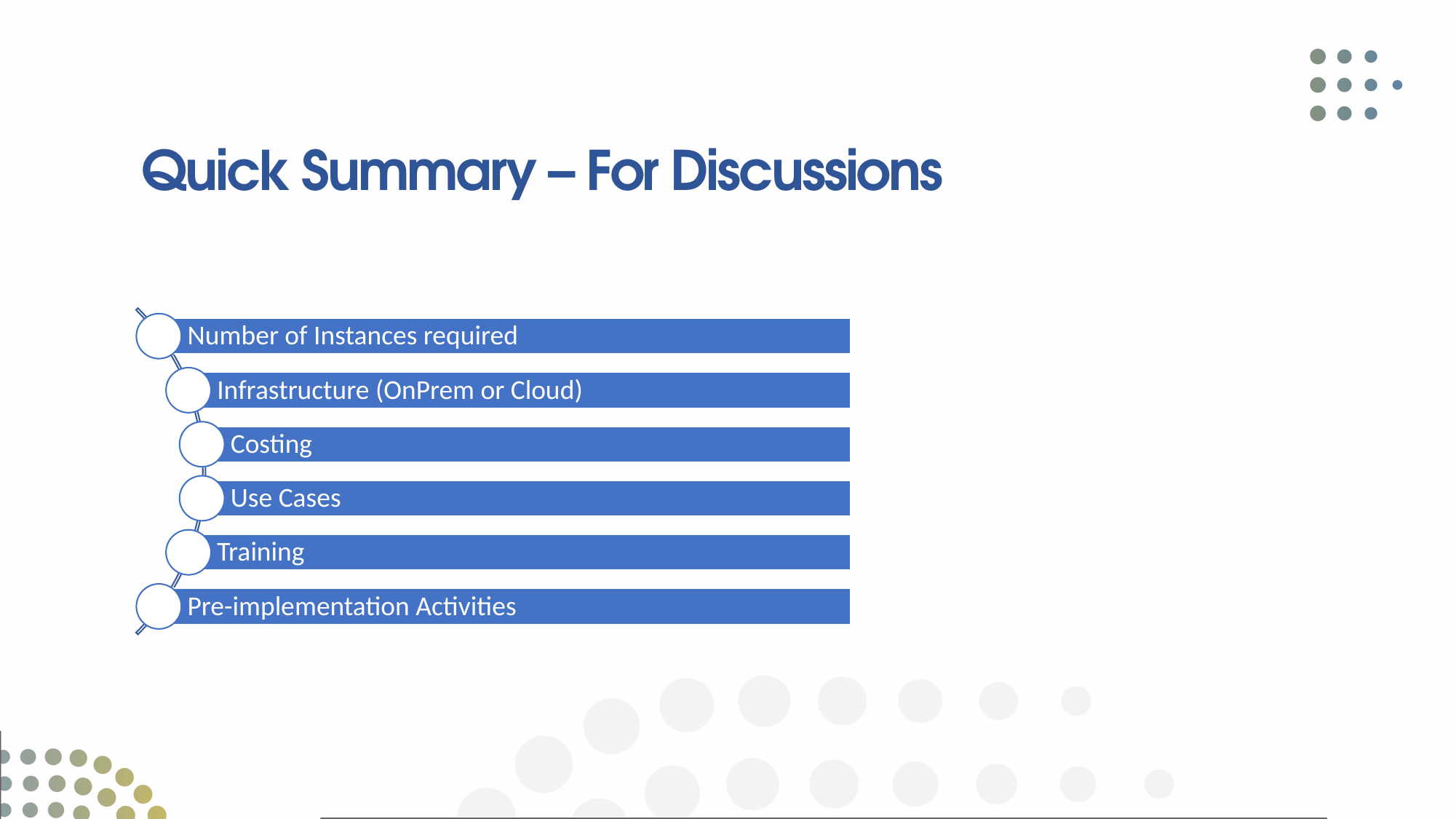

Quick Summary – For Discussions
Number of Instances required
Infrastructure (OnPrem or Cloud)
Costing
Use Cases
Training
Pre-implementation Activities